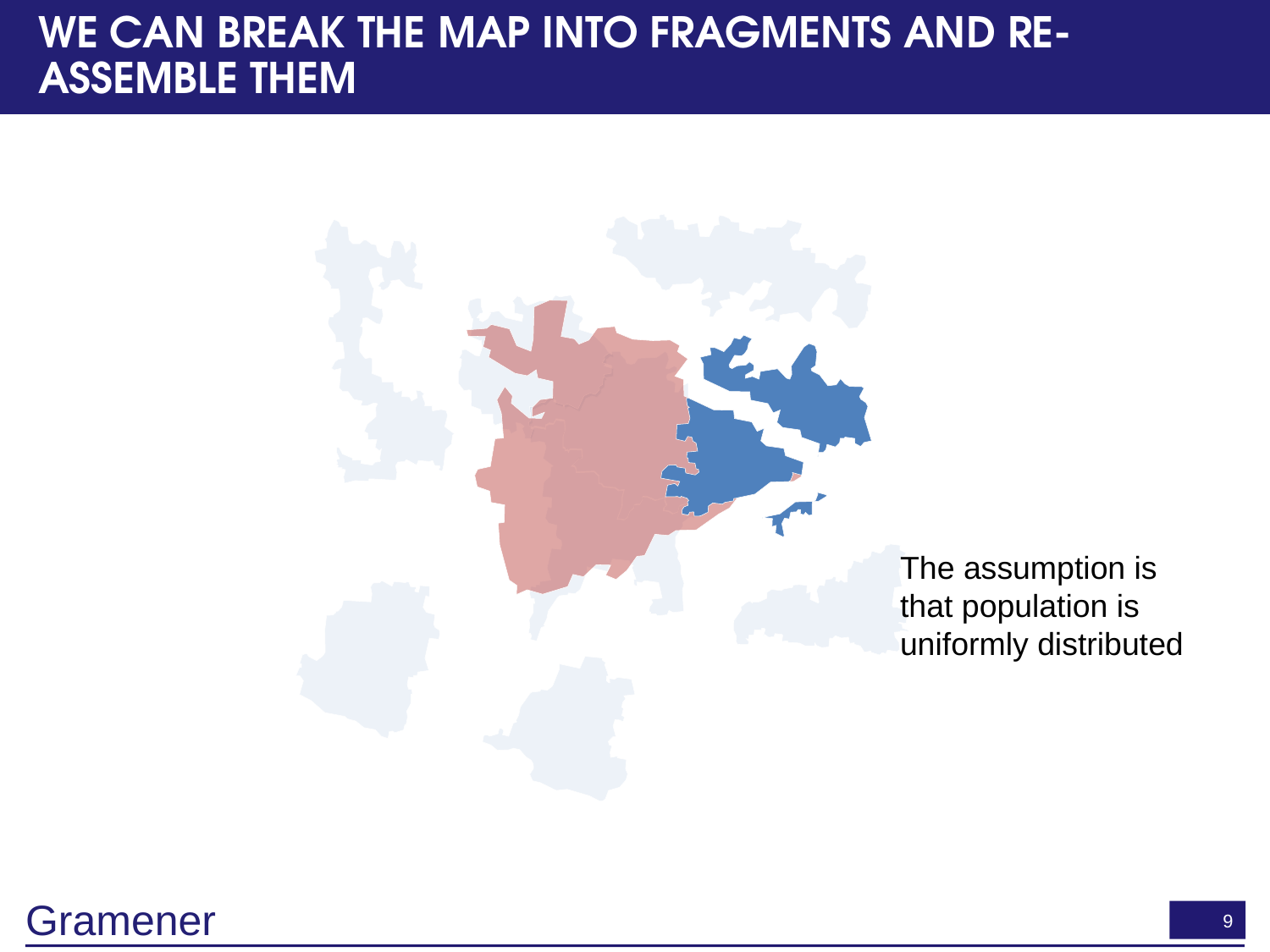

# We can break the map into fragments and re-assemble them

The assumption is that population is uniformly distributed